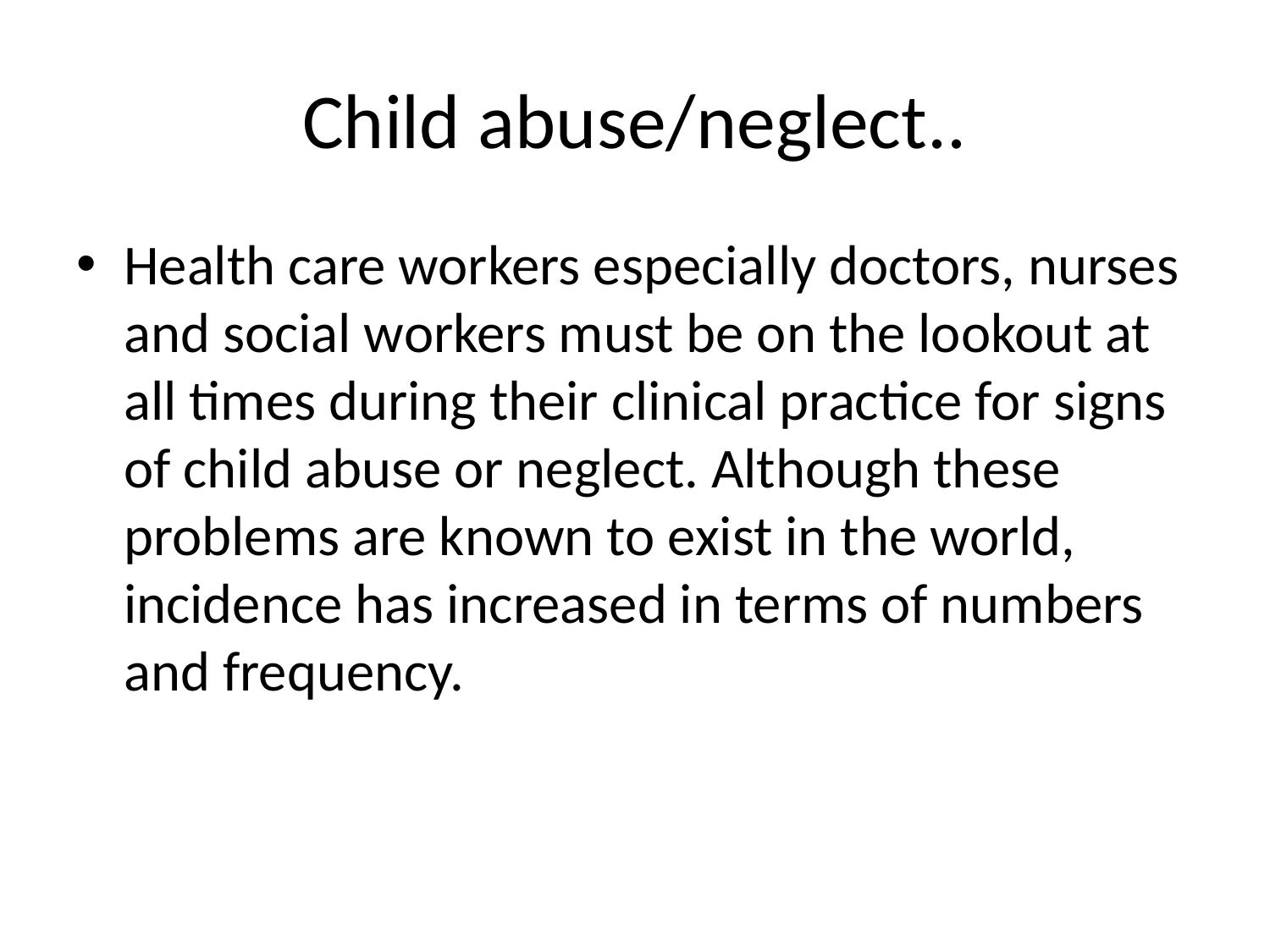

# Child abuse/neglect..
Health care workers especially doctors, nurses and social workers must be on the lookout at all times during their clinical practice for signs of child abuse or neglect. Although these problems are known to exist in the world, incidence has increased in terms of numbers and frequency.